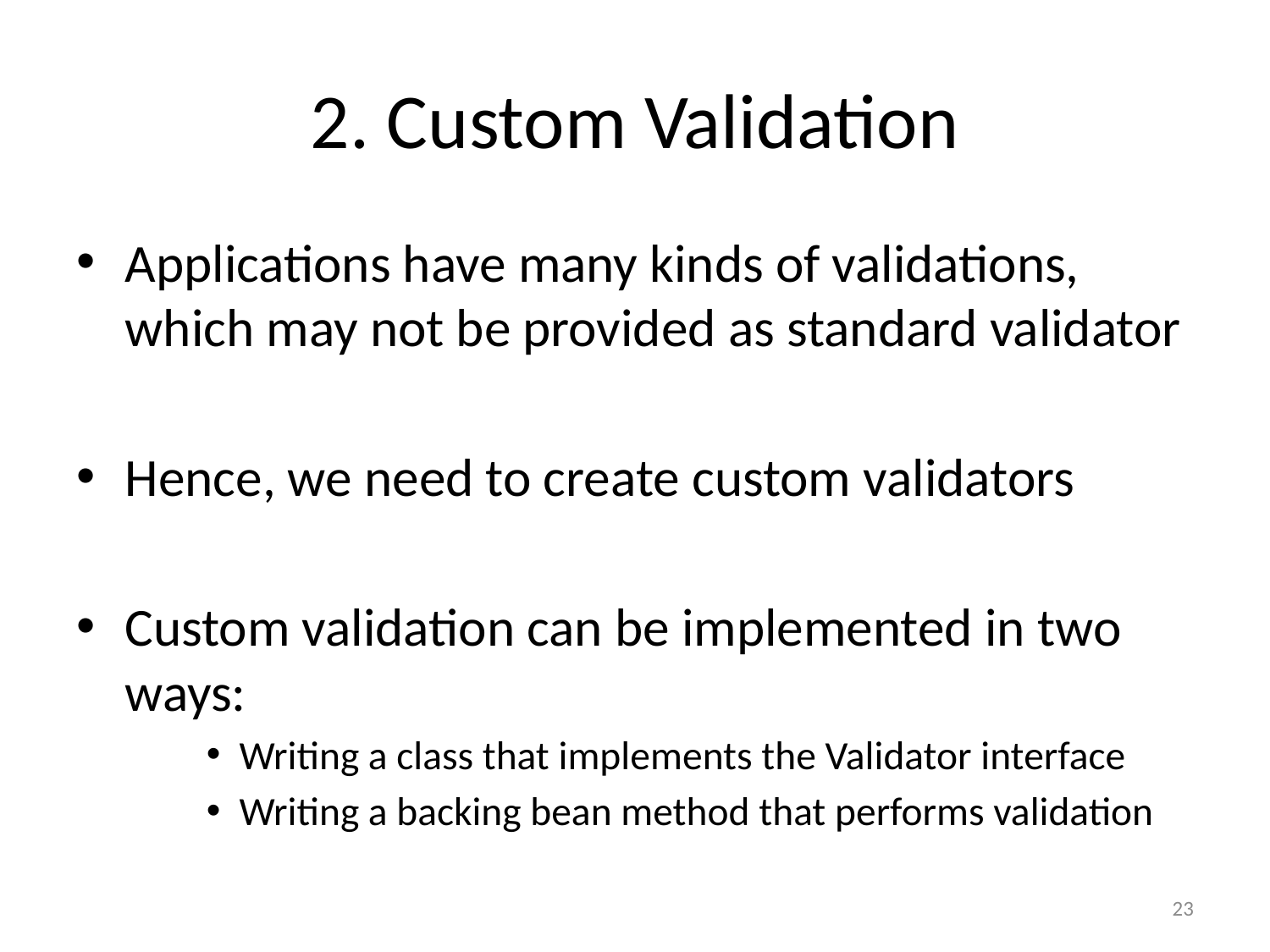

# 2. Custom Validation
Applications have many kinds of validations, which may not be provided as standard validator

Hence, we need to create custom validators

Custom validation can be implemented in two ways:
Writing a class that implements the Validator interface
Writing a backing bean method that performs validation

23